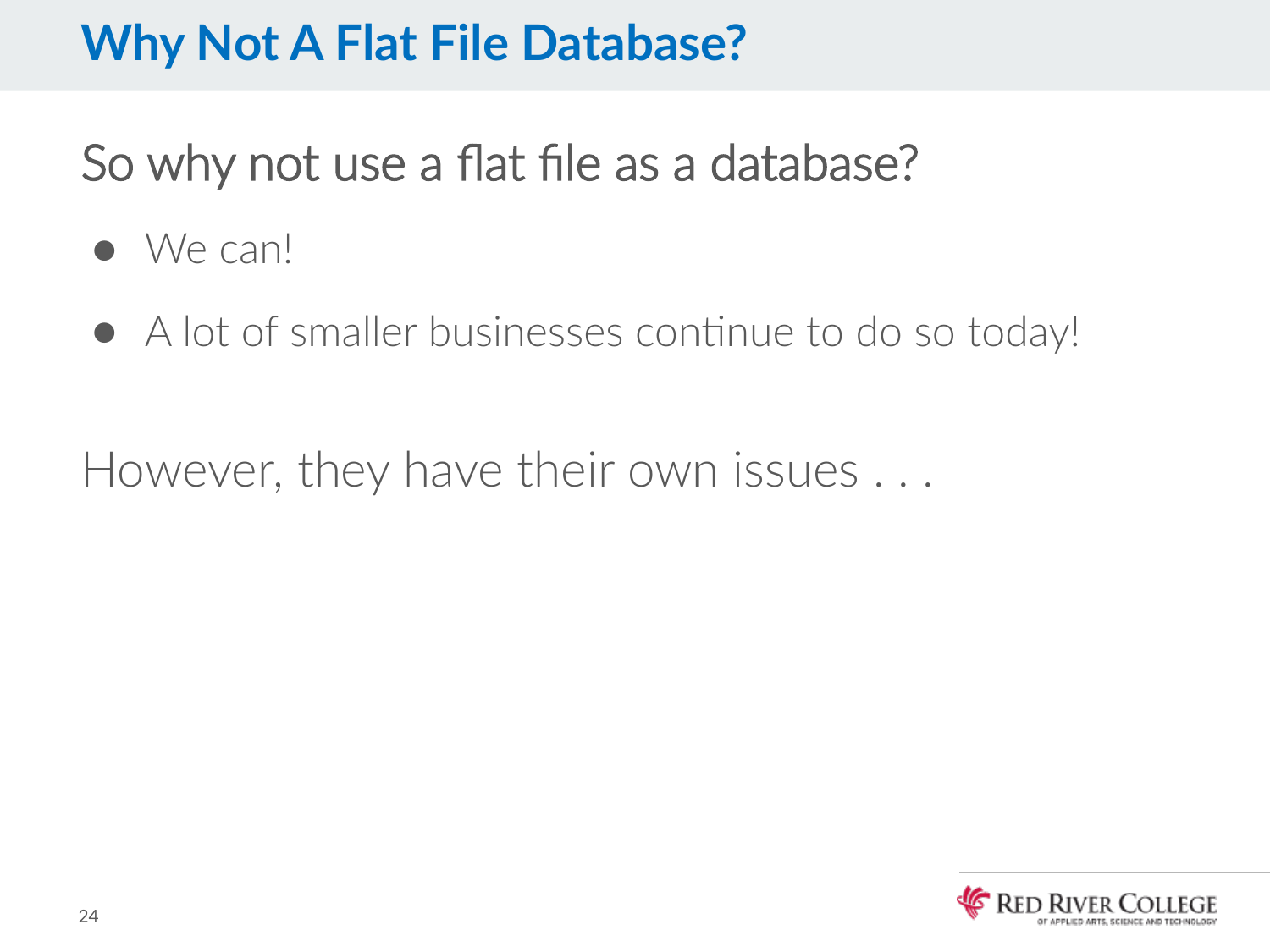

# Why Not A Flat File Database?

So why not use a flat file as a database?
We can!
A lot of smaller businesses continue to do so today!
However, they have their own issues . . .
24